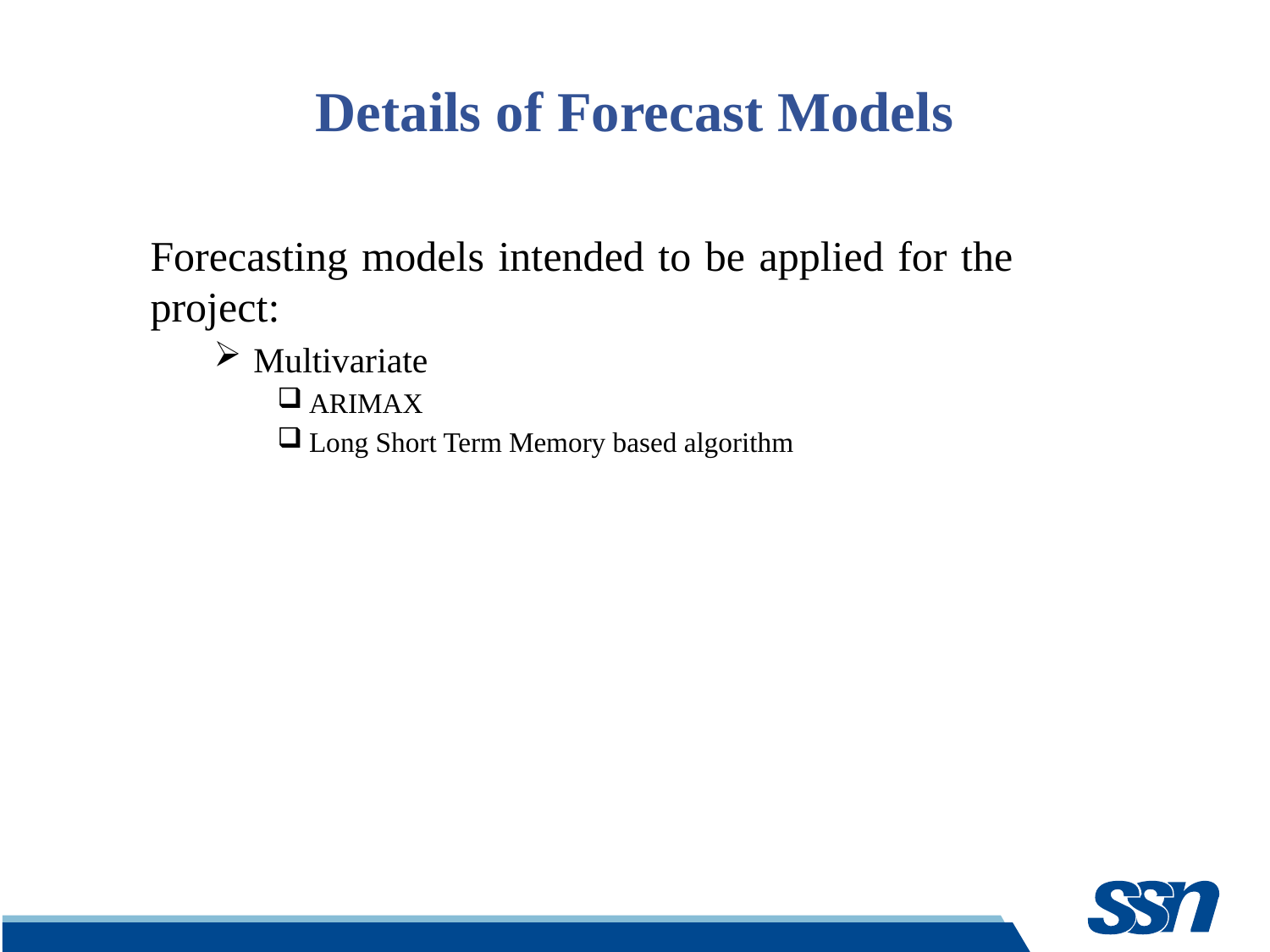

# Details of Forecast Models
Forecasting models intended to be applied for the project:
Multivariate
ARIMAX
Long Short Term Memory based algorithm